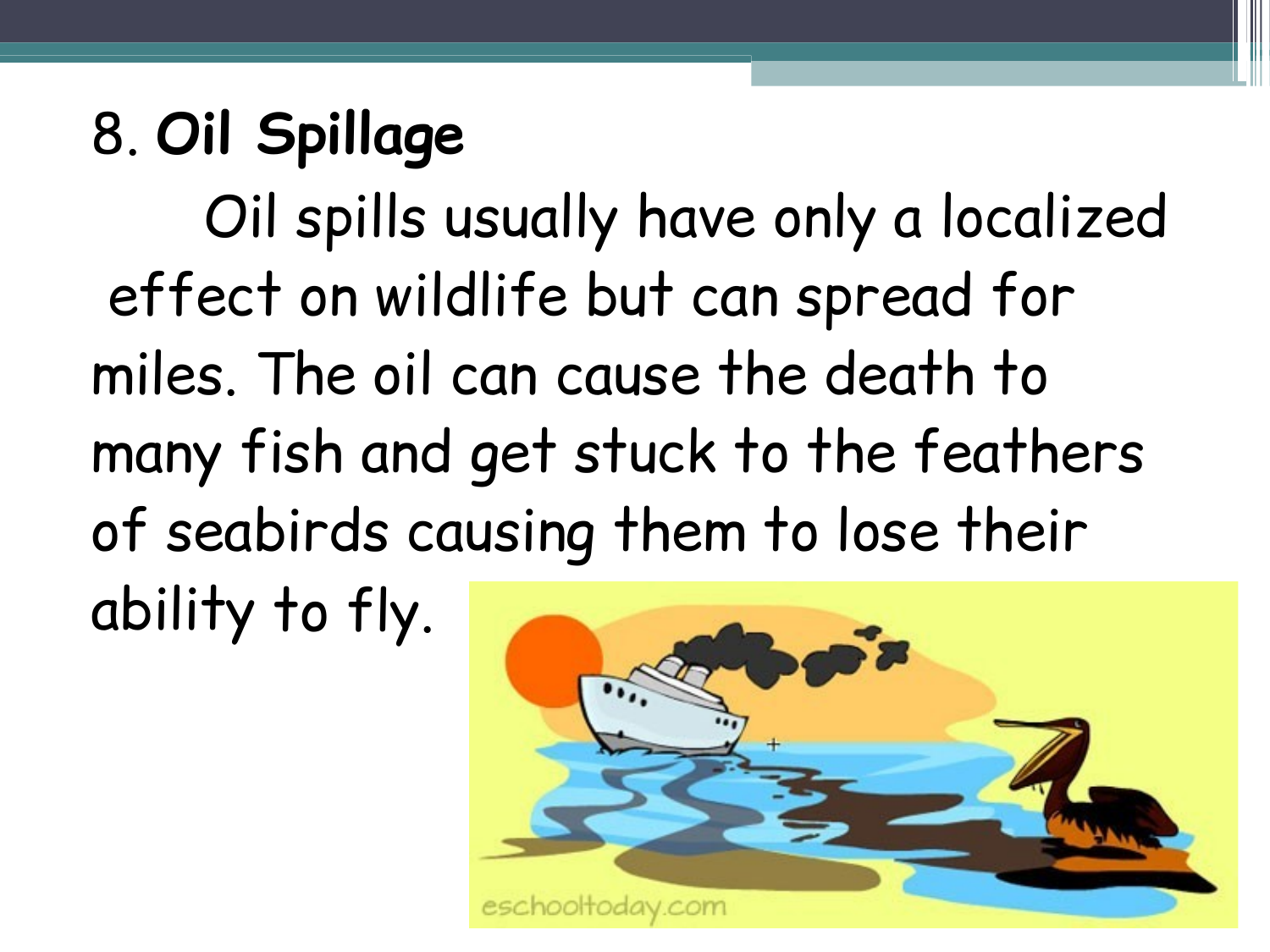

8. Oil Spillage
Oil spills usually have only a localized  effect on wildlife but can spread for  miles. The oil can cause the death to  many fish and get stuck to the feathers  of seabirds causing them to lose their  ability
to fly.